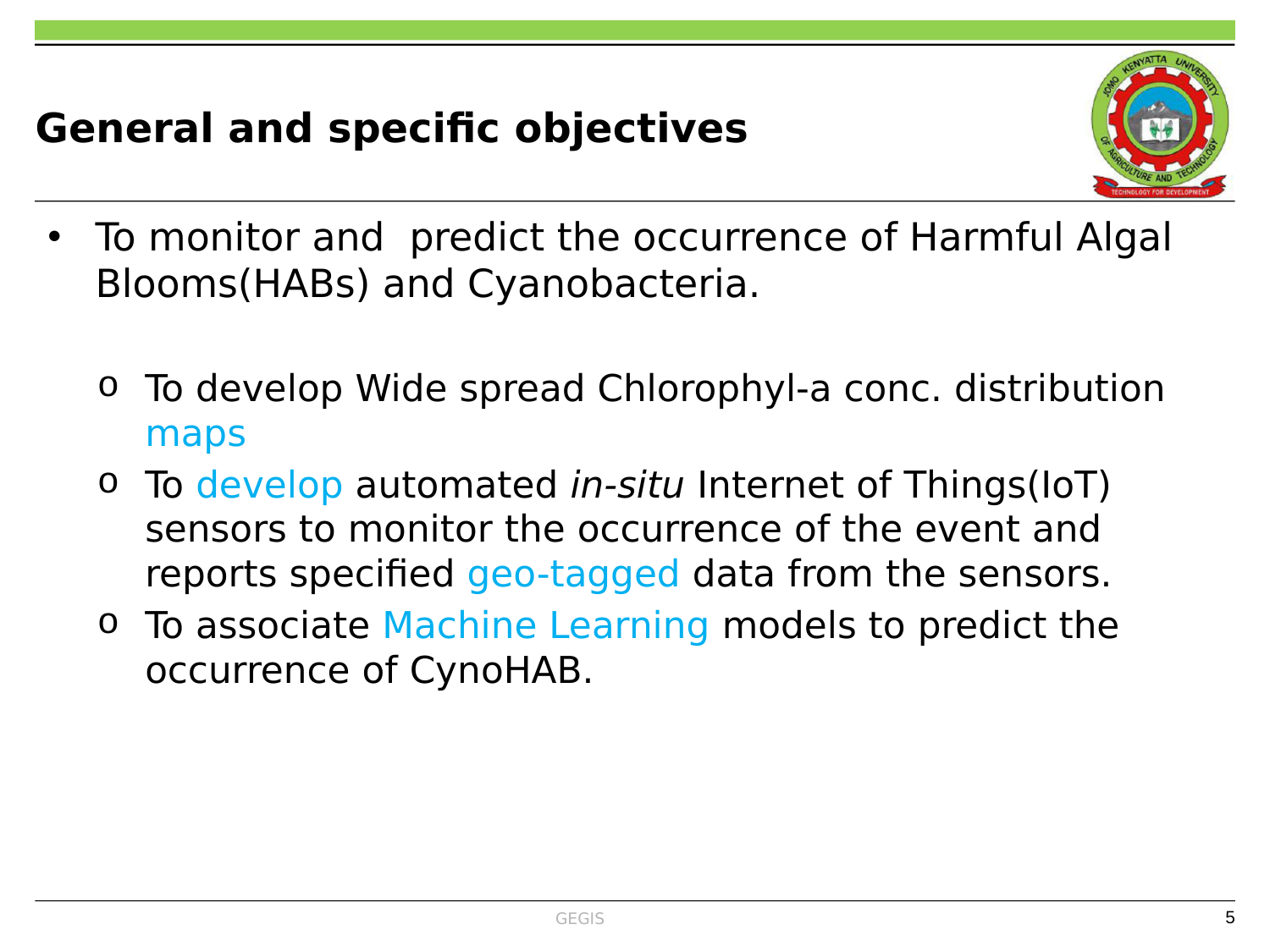

# General and specific objectives
To monitor and  predict the occurrence of Harmful Algal Blooms(HABs) and Cyanobacteria.

To develop Wide spread Chlorophyl-a conc. distribution maps
To develop automated in-situ Internet of Things(IoT) sensors to monitor the occurrence of the event and reports specified geo-tagged data from the sensors.
To associate Machine Learning models to predict the occurrence of CynoHAB.